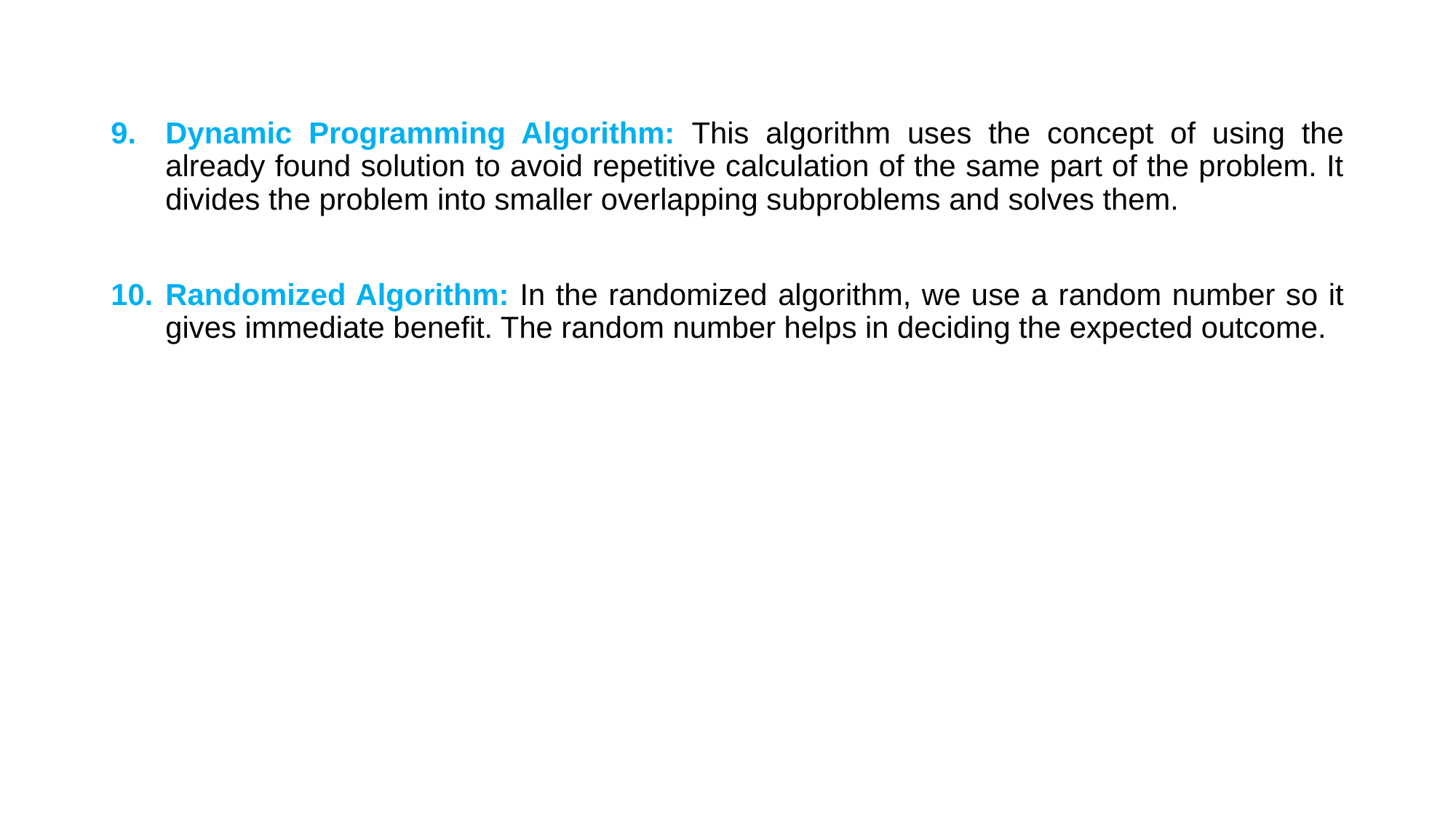

Dynamic Programming Algorithm: This algorithm uses the concept of using the already found solution to avoid repetitive calculation of the same part of the problem. It divides the problem into smaller overlapping subproblems and solves them.

Randomized Algorithm: In the randomized algorithm, we use a random number so it gives immediate benefit. The random number helps in deciding the expected outcome.